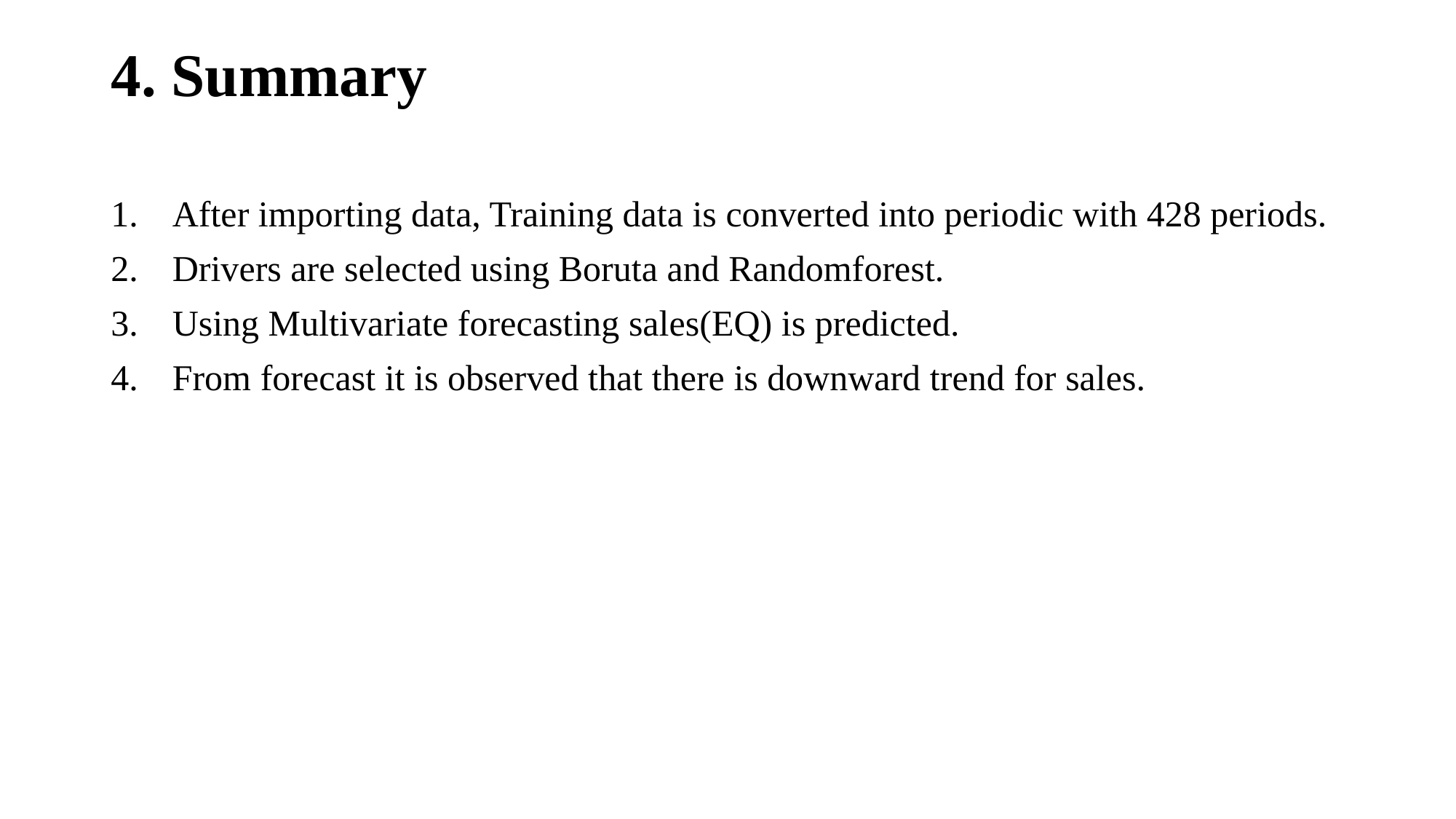

# 4. Summary
After importing data, Training data is converted into periodic with 428 periods.
Drivers are selected using Boruta and Randomforest.
Using Multivariate forecasting sales(EQ) is predicted.
From forecast it is observed that there is downward trend for sales.